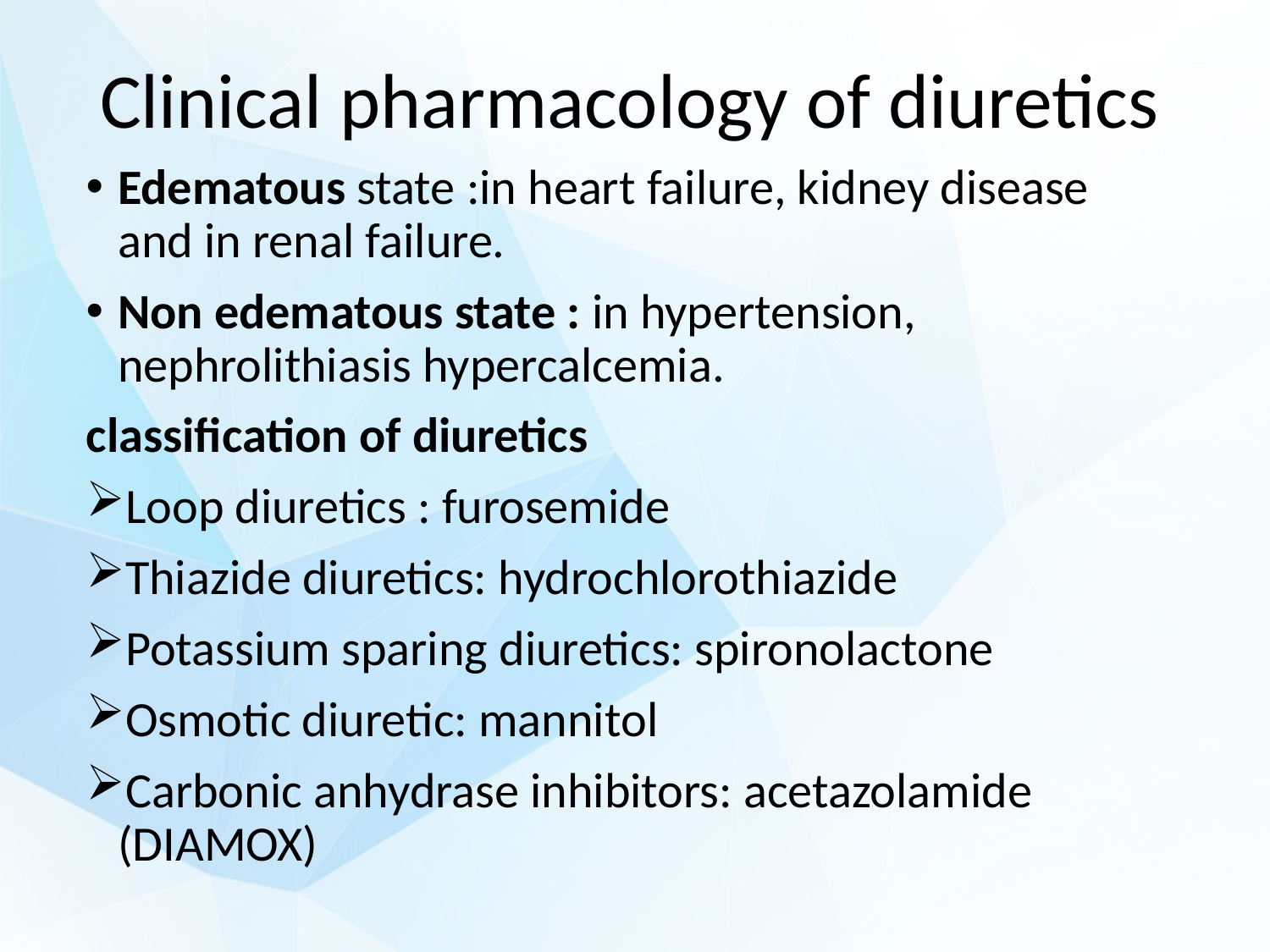

# Clinical pharmacology of diuretics
Edematous state :in heart failure, kidney disease and in renal failure.
Non edematous state : in hypertension, nephrolithiasis hypercalcemia.
classification of diuretics
Loop diuretics : furosemide
Thiazide diuretics: hydrochlorothiazide
Potassium sparing diuretics: spironolactone
Osmotic diuretic: mannitol
Carbonic anhydrase inhibitors: acetazolamide (DIAMOX)